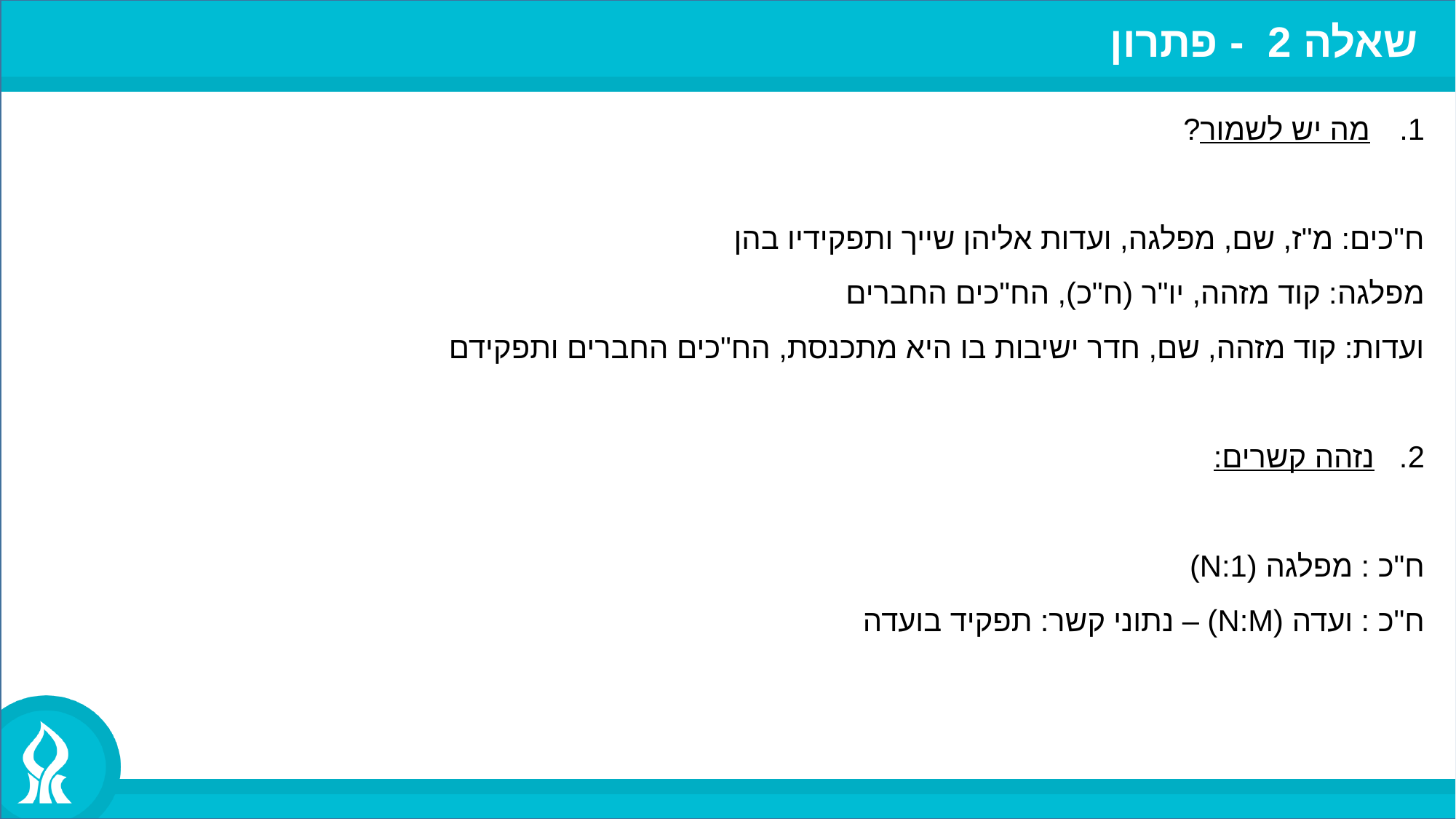

שאלה 2  - פתרון
מה יש לשמור?

ח"כים: מ"ז, שם, מפלגה, ועדות אליהן שייך ותפקידיו בהן
מפלגה: קוד מזהה, יו"ר (ח"כ), הח"כים החברים
ועדות: קוד מזהה, שם, חדר ישיבות בו היא מתכנסת, הח"כים החברים ותפקידם

2.   נזהה קשרים:

ח"כ : מפלגה (N:1)
ח"כ : ועדה (N:M) – נתוני קשר: תפקיד בועדה